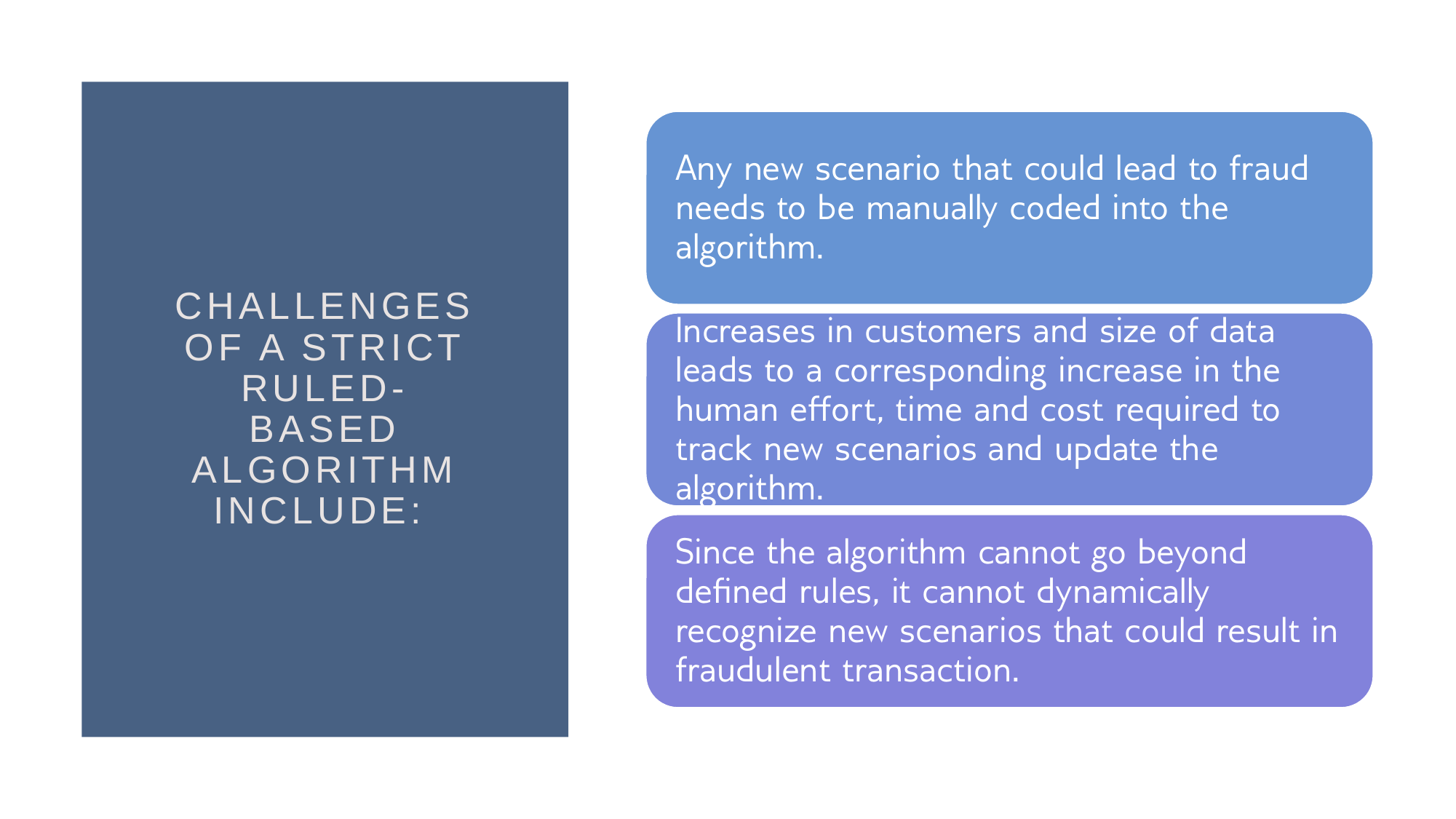

Any new scenario that could lead to fraud needs to be manually coded into the algorithm.
Increases in customers and size of data leads to a corresponding increase in the human effort, time and cost required to track new scenarios and update the algorithm.
Since the algorithm cannot go beyond defined rules, it cannot dynamically recognize new scenarios that could result in fraudulent transaction.
# Challenges of a strict ruled-based algorithm include: